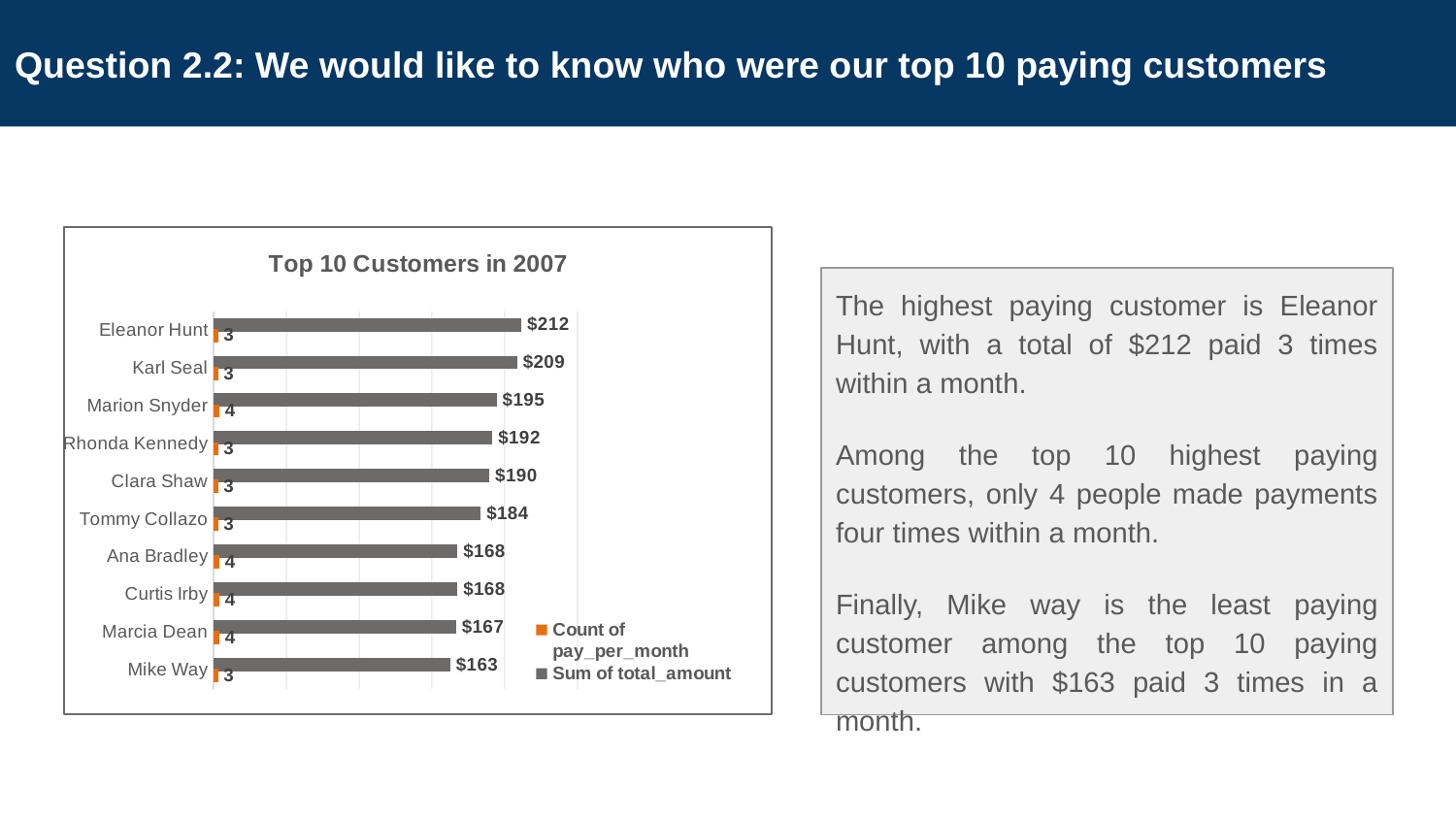

# Question 2.2: We would like to know who were our top 10 paying customers

### Chart: Top 10 Customers in 2007

| Category | Sum of total_amount | Count of pay_per_month |
|---|---|---|
| Eleanor Hunt | 211.55 | 3.0 |
| Karl Seal | 208.57999999999998 | 3.0 |
| Marion Snyder | 194.61 | 4.0 |
| Rhonda Kennedy | 191.62 | 3.0 |
| Clara Shaw | 189.6 | 3.0 |
| Tommy Collazo | 183.63 | 3.0 |
| Ana Bradley | 167.67000000000002 | 4.0 |
| Curtis Irby | 167.62 | 4.0 |
| Marcia Dean | 166.61 | 4.0 |
| Mike Way | 162.67 | 3.0 |
The highest paying customer is Eleanor Hunt, with a total of $212 paid 3 times within a month.
Among the top 10 highest paying customers, only 4 people made payments four times within a month.
Finally, Mike way is the least paying customer among the top 10 paying customers with $163 paid 3 times in a month.